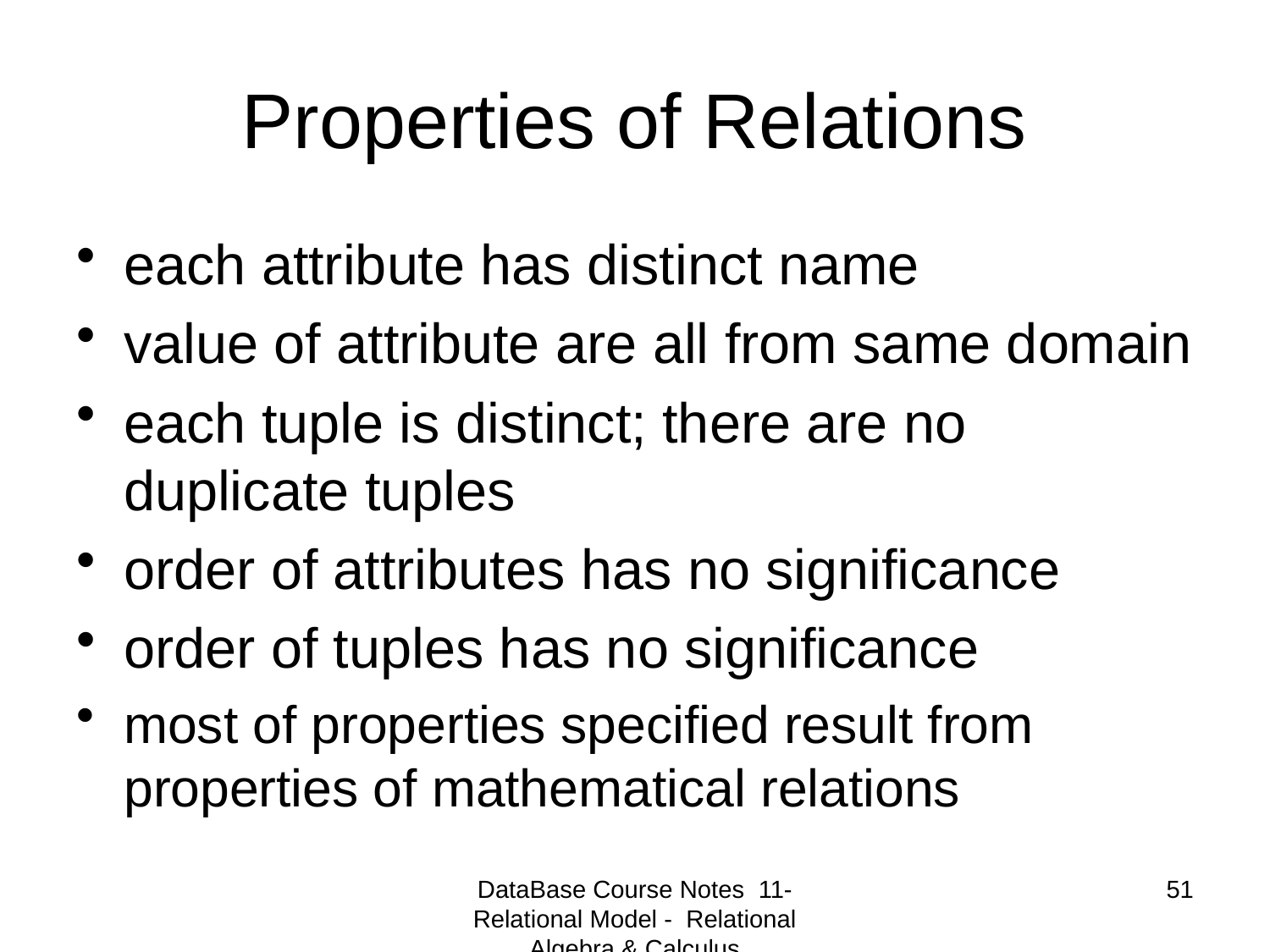

# Properties of Relations
each attribute has distinct name
value of attribute are all from same domain
each tuple is distinct; there are no duplicate tuples
order of attributes has no significance
order of tuples has no significance
most of properties specified result from properties of mathematical relations
DataBase Course Notes  11- Relational Model -  Relational Algebra & Calculus
51